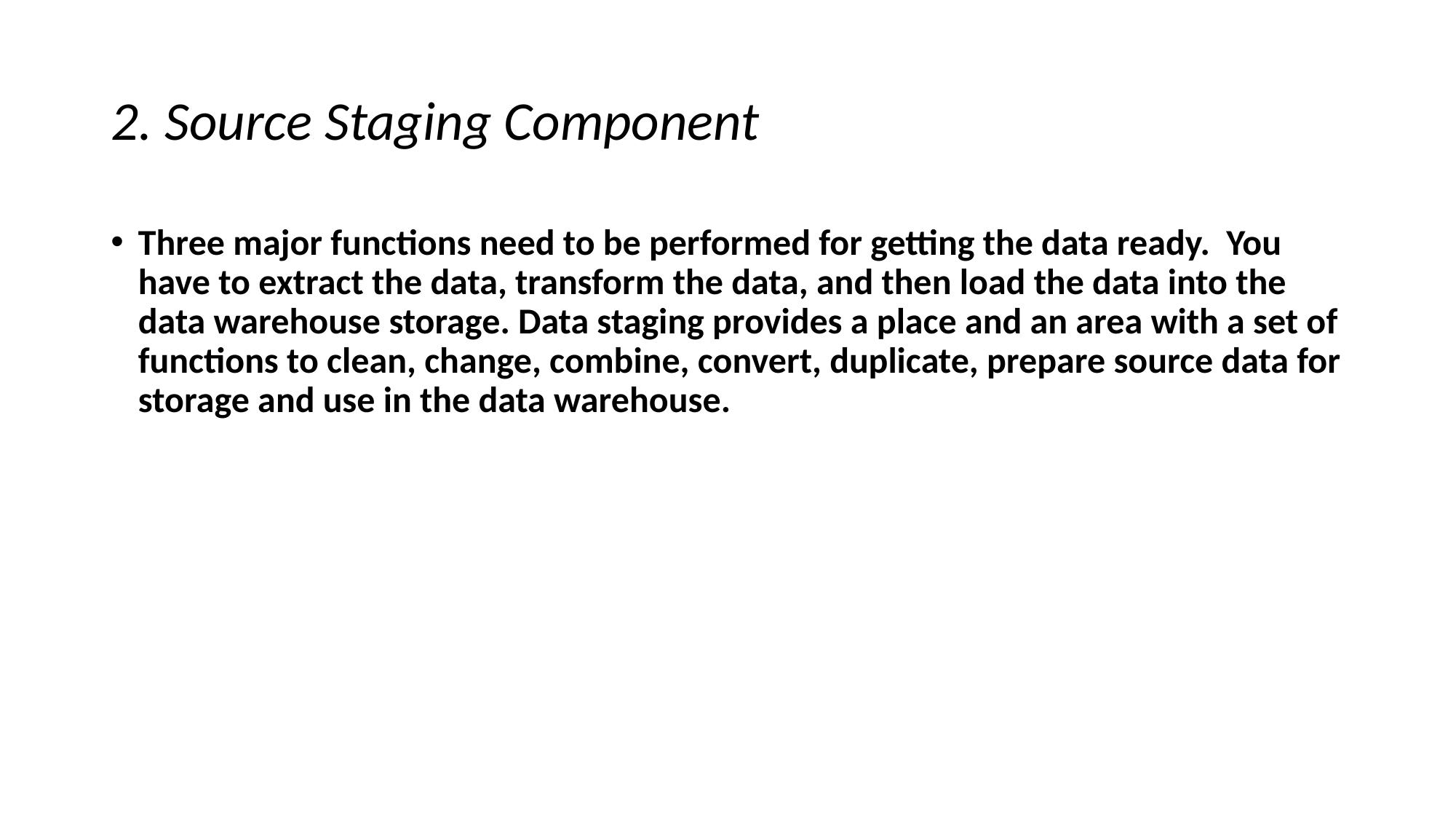

# 2. Source Staging Component
Three major functions need to be performed for getting the data ready.  You have to extract the data, transform the data, and then load the data into the data warehouse storage. Data staging provides a place and an area with a set of functions to clean, change, combine, convert, duplicate, prepare source data for storage and use in the data warehouse.